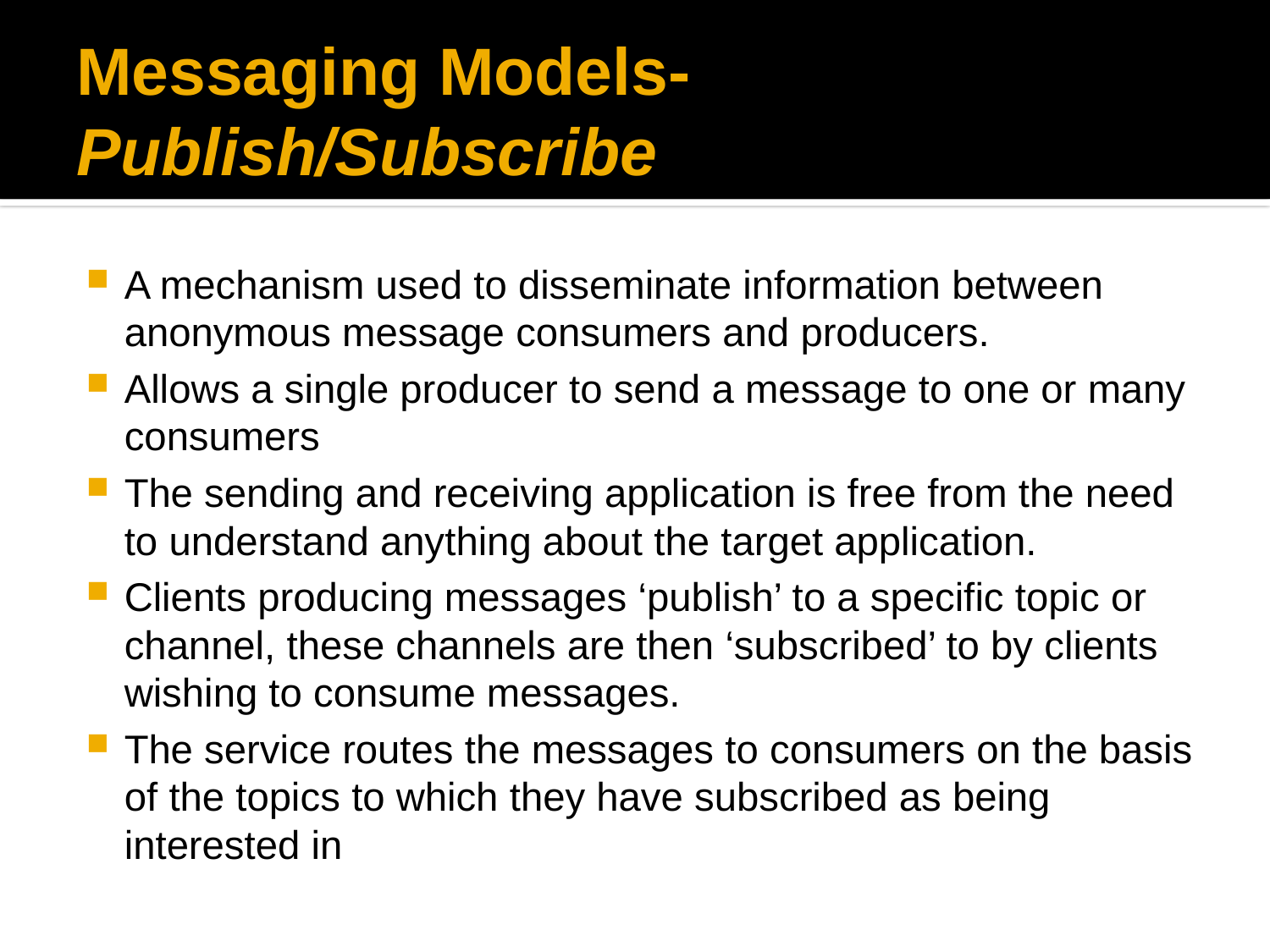

# Messaging Models- Publish/Subscribe
A mechanism used to disseminate information between anonymous message consumers and producers.
Allows a single producer to send a message to one or many consumers
The sending and receiving application is free from the need to understand anything about the target application.
Clients producing messages ‘publish’ to a specific topic or channel, these channels are then ‘subscribed’ to by clients wishing to consume messages.
The service routes the messages to consumers on the basis of the topics to which they have subscribed as being interested in